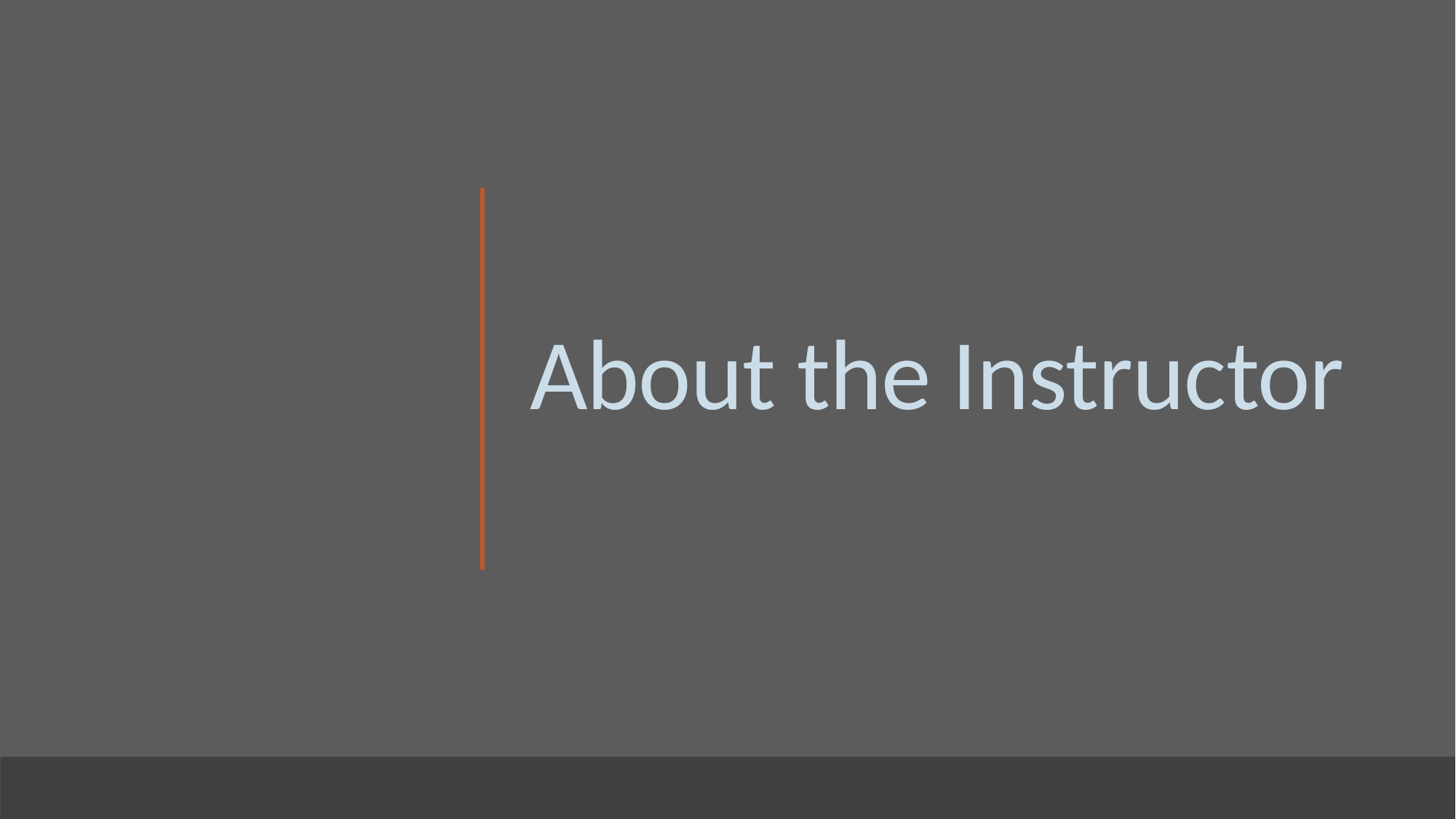

# About the Instructor

Designed by Miss Ayesha